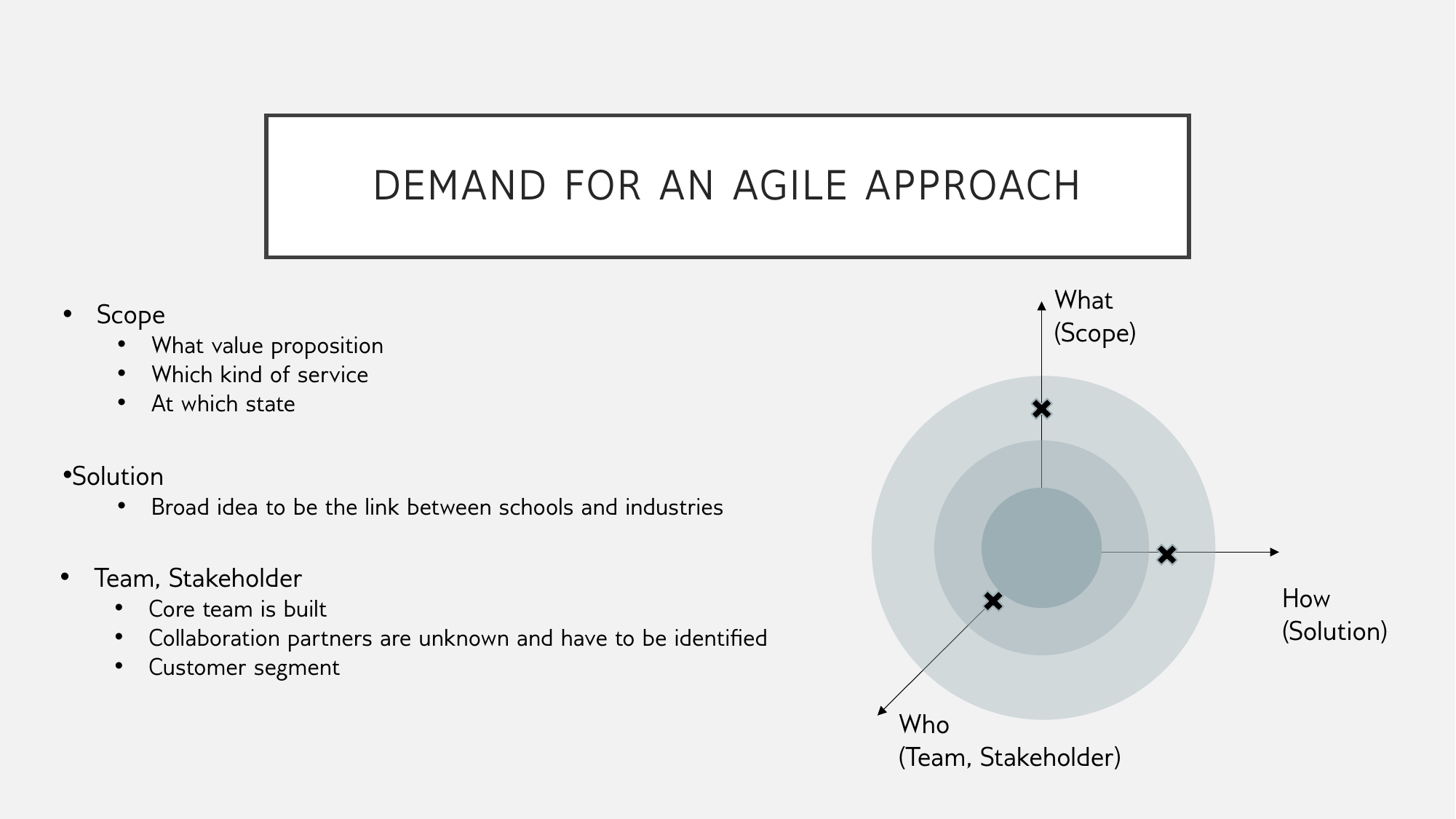

# Demand for an agile approach
What (Scope)
Scope
What value proposition
Which kind of service
At which state

Solution
Broad idea to be the link between schools and industries

Team, Stakeholder
Core team is built
Collaboration partners are unknown and have to be identified
Customer segment
How
(Solution)

Who
(Team, Stakeholder)